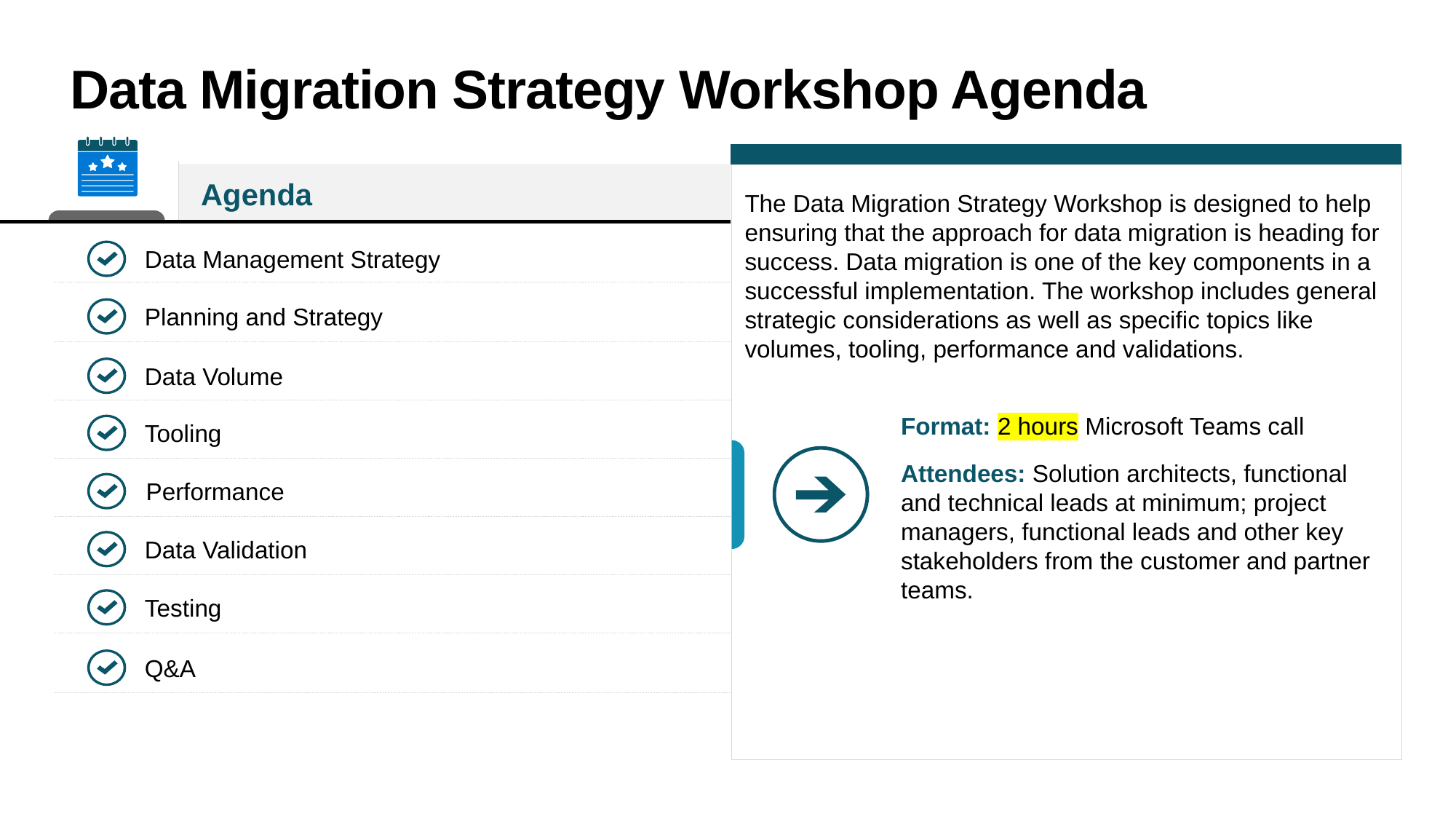

# Data Migration Strategy Workshop Agenda

Strategy workshop is designed to help ensure that the project team’s approach to data migration is following best practices, including timing, to avoid data migration performance issues, understanding of business goals, and awareness on realistic throughput
Agenda
The Data Migration Strategy Workshop is designed to help ensuring that the approach for data migration is heading for success. Data migration is one of the key components in a successful implementation. The workshop includes general strategic considerations as well as specific topics like volumes, tooling, performance and validations.

Data Management Strategy

Planning and Strategy

Data Volume

Format: 2 hours Microsoft Teams call
Attendees: Solution architects, functional and technical leads at minimum; project managers, functional leads and other key stakeholders from the customer and partner teams.
Tooling

Performance

Data Validation

Testing

Q&A